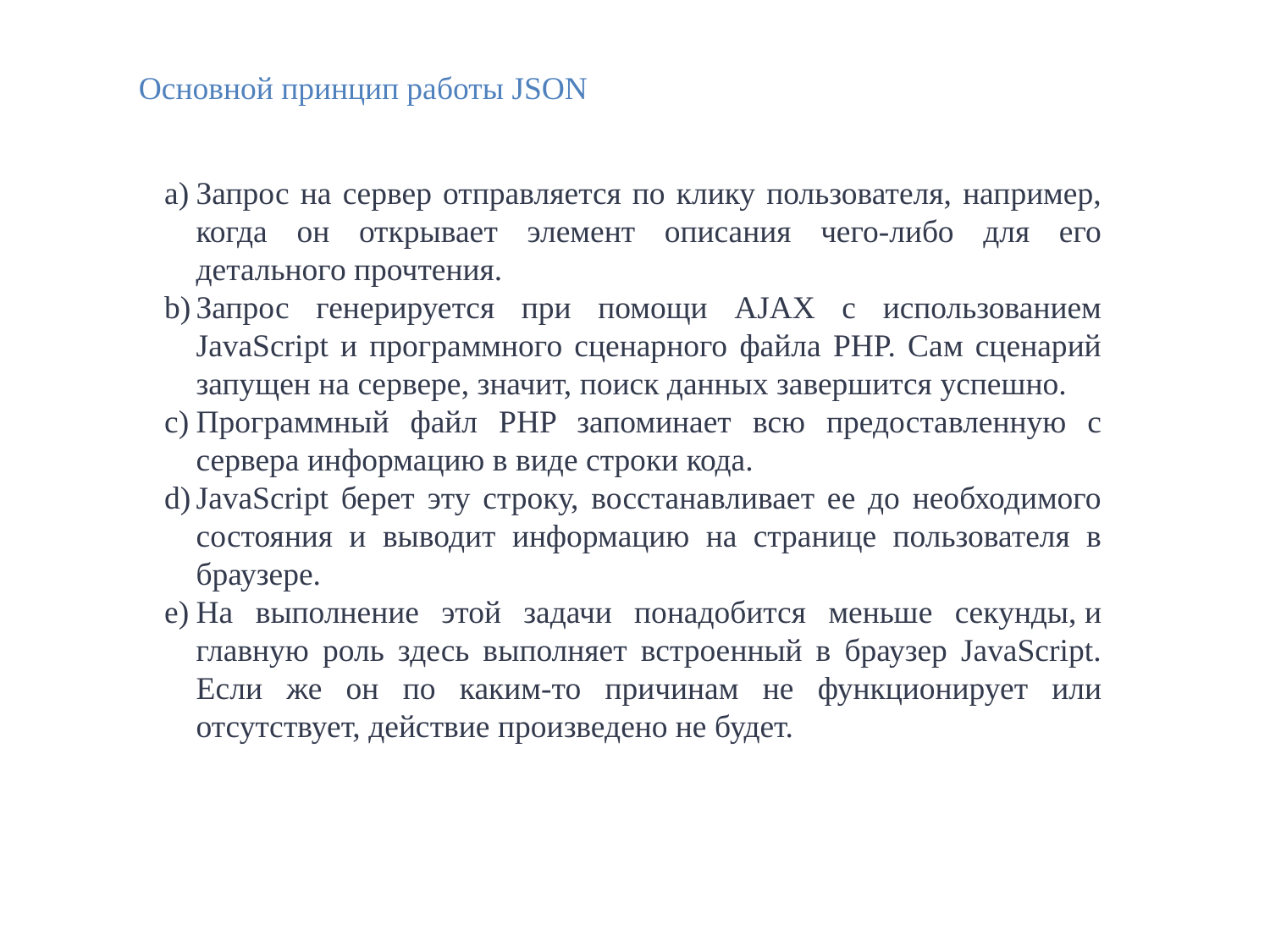

# Основной принцип работы JSON
Запрос на сервер отправляется по клику пользователя, например, когда он открывает элемент описания чего-либо для его детального прочтения.
Запрос генерируется при помощи AJAX с использованием JavaScript и программного сценарного файла PHP. Сам сценарий запущен на сервере, значит, поиск данных завершится успешно.
Программный файл PHP запоминает всю предоставленную с сервера информацию в виде строки кода.
JavaScript берет эту строку, восстанавливает ее до необходимого состояния и выводит информацию на странице пользователя в браузере.
На выполнение этой задачи понадобится меньше секунды, и главную роль здесь выполняет встроенный в браузер JavaScript. Если же он по каким-то причинам не функционирует или отсутствует, действие произведено не будет.